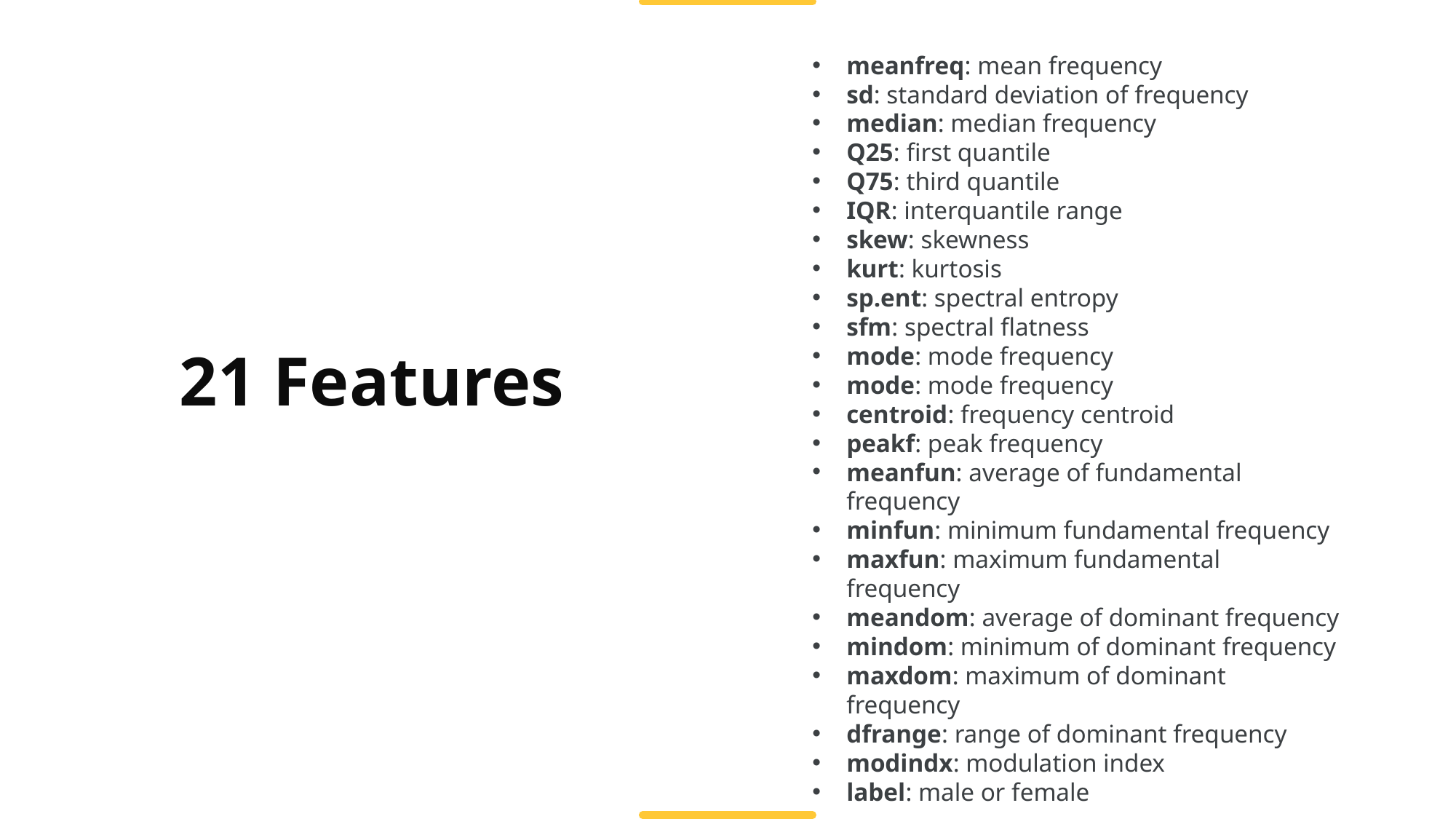

meanfreq: mean frequency
sd: standard deviation of frequency
median: median frequency
Q25: first quantile
Q75: third quantile
IQR: interquantile range
skew: skewness
kurt: kurtosis
sp.ent: spectral entropy
sfm: spectral flatness
mode: mode frequency
mode: mode frequency
centroid: frequency centroid
peakf: peak frequency
meanfun: average of fundamental frequency
minfun: minimum fundamental frequency
maxfun: maximum fundamental frequency
meandom: average of dominant frequency
mindom: minimum of dominant frequency
maxdom: maximum of dominant frequency
dfrange: range of dominant frequency
modindx: modulation index
label: male or female

21 Features